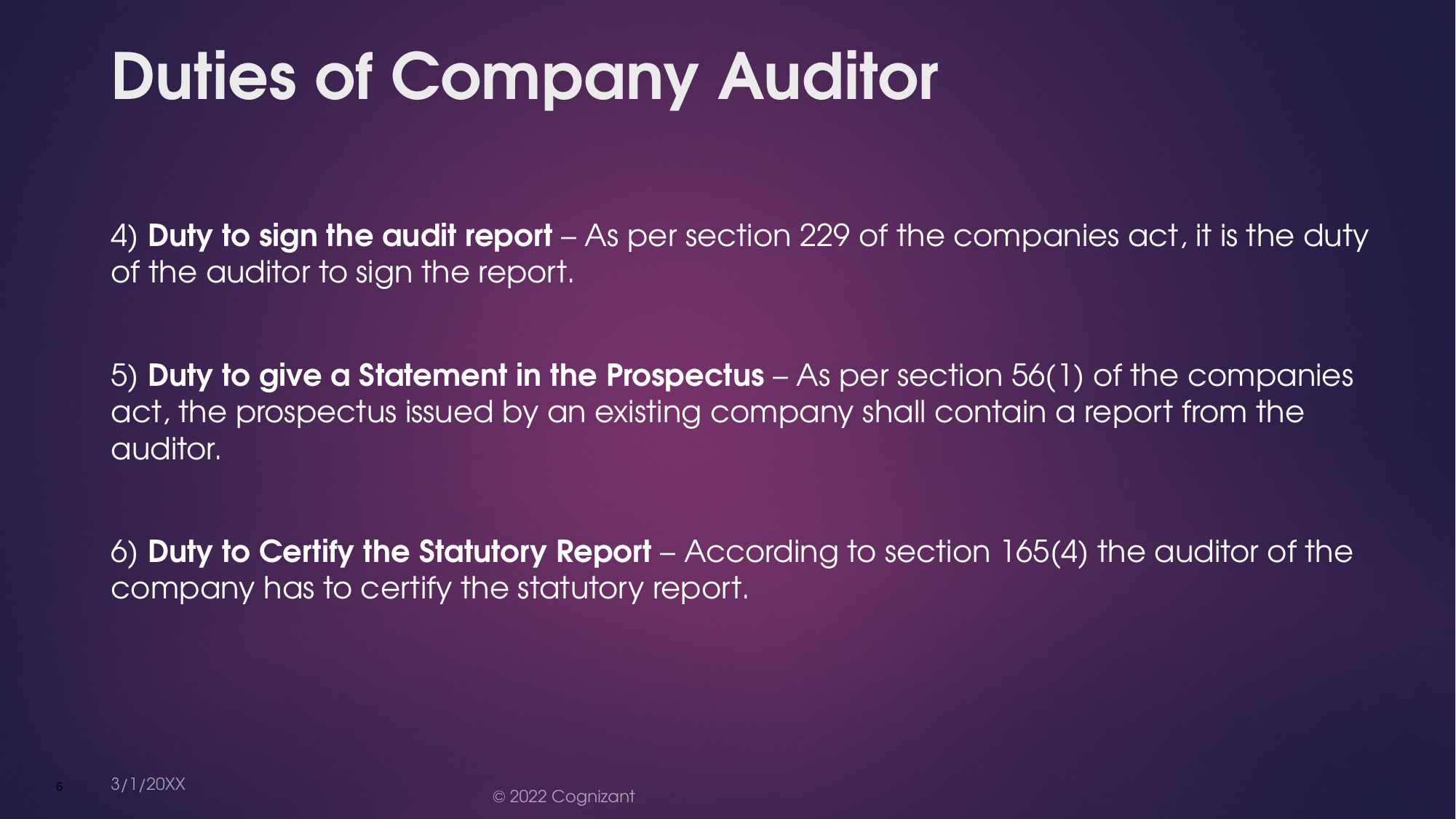

# Duties of Company Auditor

4) Duty to sign the audit report – As per section 229 of the companies act, it is the duty of the auditor to sign the report.

5) Duty to give a Statement in the Prospectus – As per section 56(1) of the companies act, the prospectus issued by an existing company shall contain a report from the auditor.

6) Duty to Certify the Statutory Report – According to section 165(4) the auditor of the company has to certify the statutory report.
3/1/20XX
© 2022 Cognizant
6